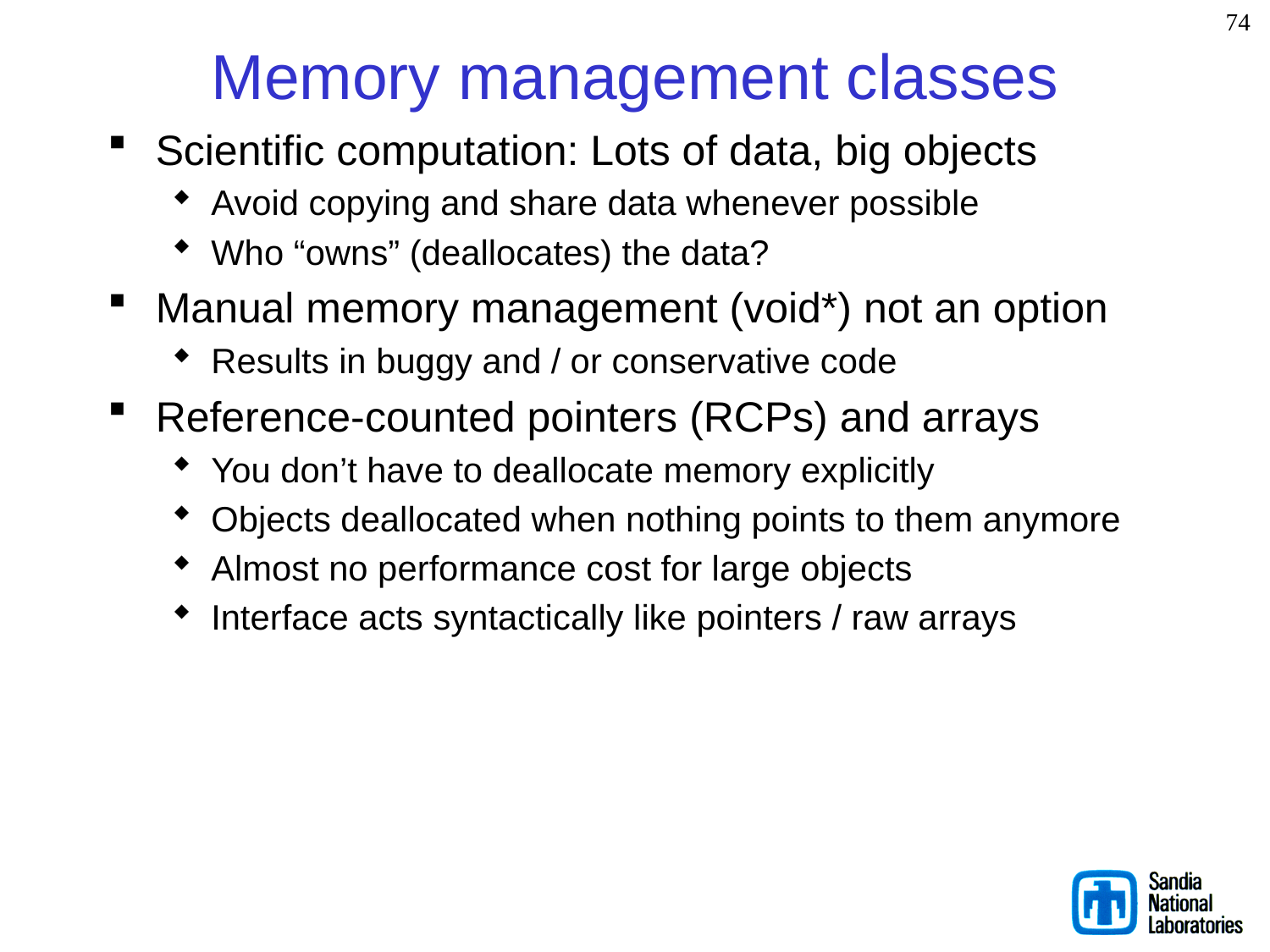

74
# Memory management classes
Scientific computation: Lots of data, big objects
Avoid copying and share data whenever possible
Who “owns” (deallocates) the data?
Manual memory management (void*) not an option
Results in buggy and / or conservative code
Reference-counted pointers (RCPs) and arrays
You don’t have to deallocate memory explicitly
Objects deallocated when nothing points to them anymore
Almost no performance cost for large objects
Interface acts syntactically like pointers / raw arrays